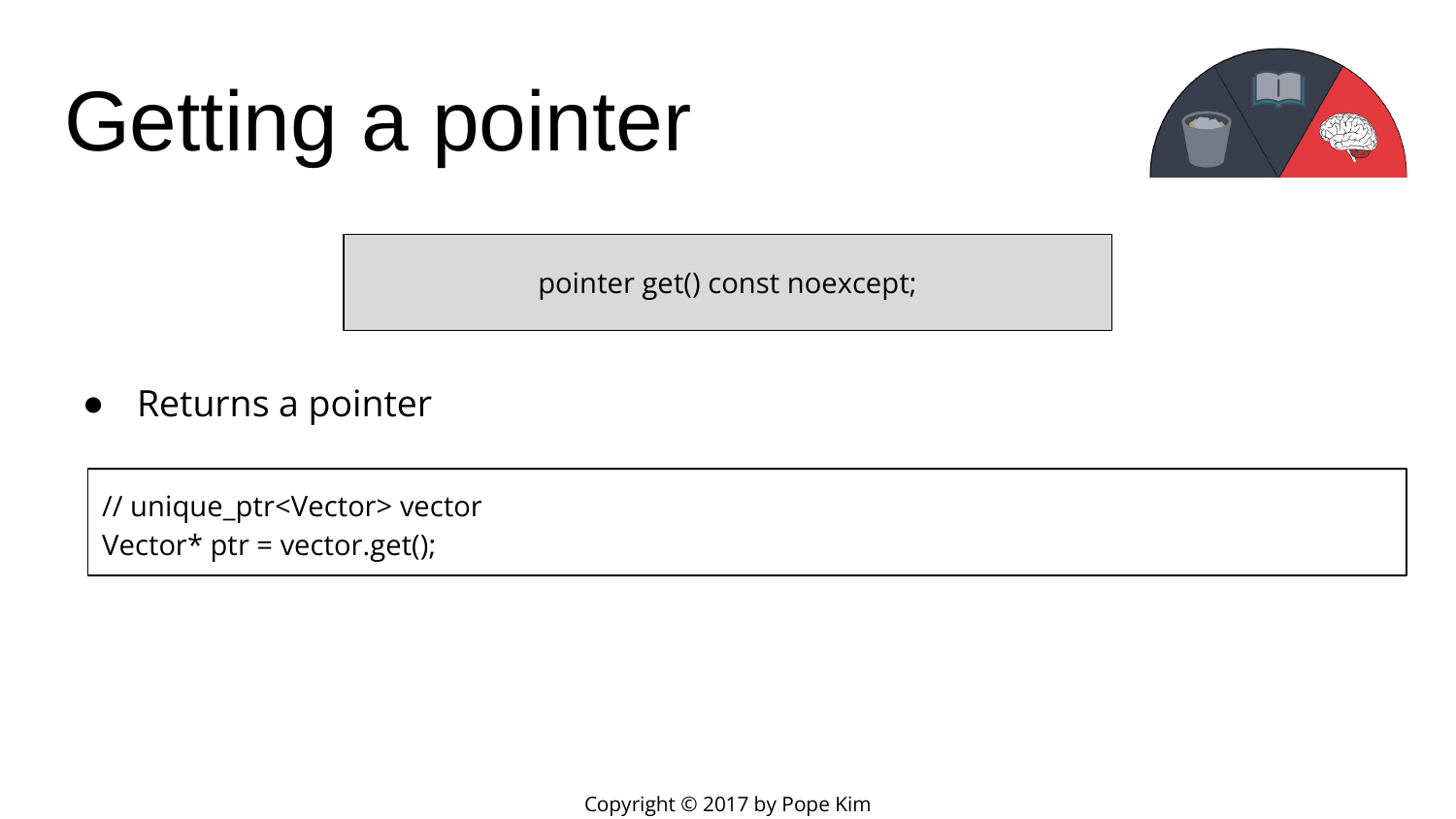

# Getting a pointer
pointer get() const noexcept;
Returns a pointer
// unique_ptr<Vector> vector
Vector* ptr = vector.get();